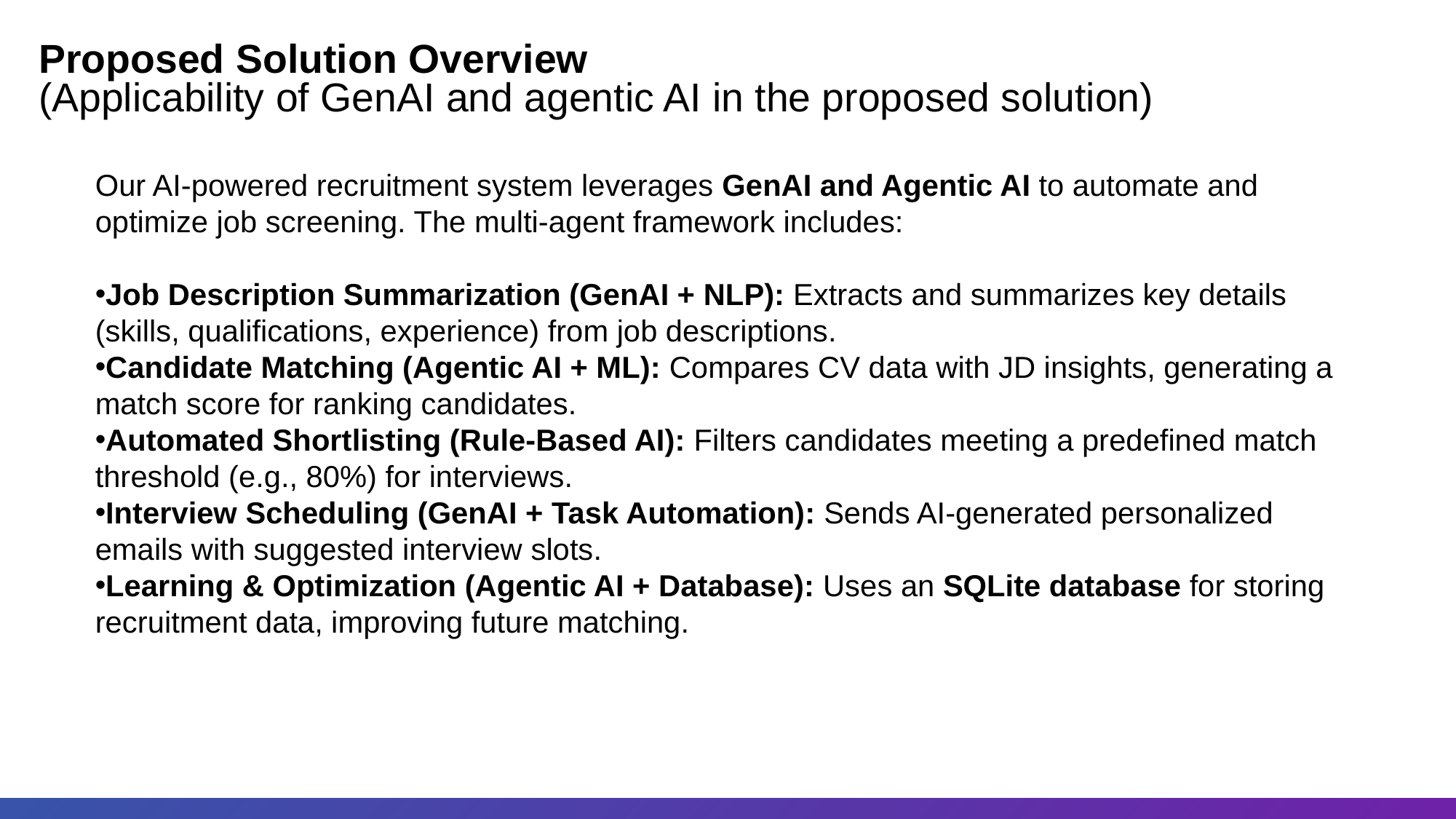

Proposed Solution Overview
(Applicability of GenAI and agentic AI in the proposed solution)
Our AI-powered recruitment system leverages GenAI and Agentic AI to automate and optimize job screening. The multi-agent framework includes:

Job Description Summarization (GenAI + NLP): Extracts and summarizes key details (skills, qualifications, experience) from job descriptions.
Candidate Matching (Agentic AI + ML): Compares CV data with JD insights, generating a match score for ranking candidates.
Automated Shortlisting (Rule-Based AI): Filters candidates meeting a predefined match threshold (e.g., 80%) for interviews.
Interview Scheduling (GenAI + Task Automation): Sends AI-generated personalized emails with suggested interview slots.
Learning & Optimization (Agentic AI + Database): Uses an SQLite database for storing recruitment data, improving future matching.